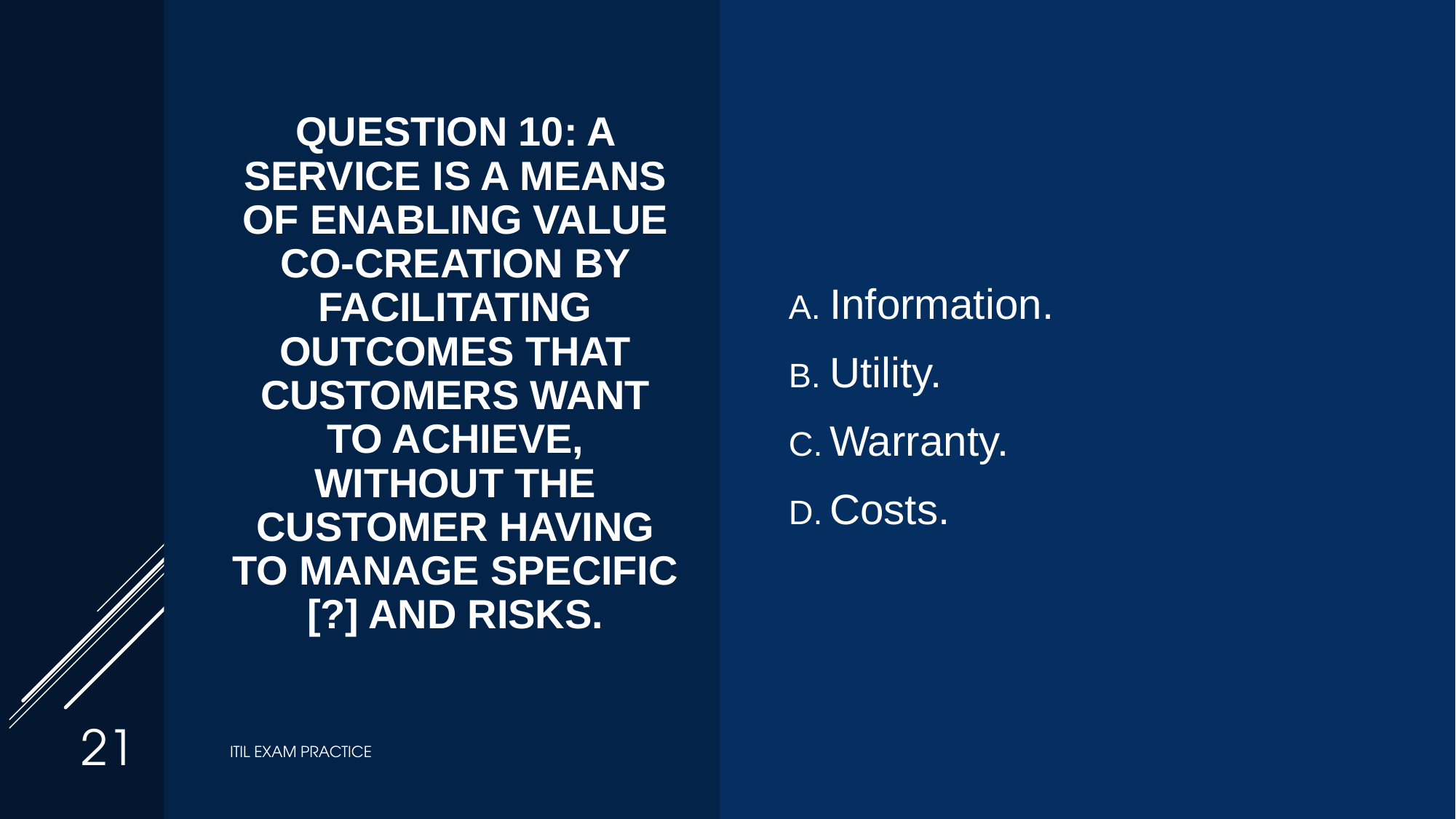

# Question 10: A service is a means of enabling value co-creation by facilitating outcomes that customers want to achieve, without the customer having to manage specific [?] and risks.
Information.
Utility.
Warranty.
Costs.
21
ITIL EXAM PRACTICE